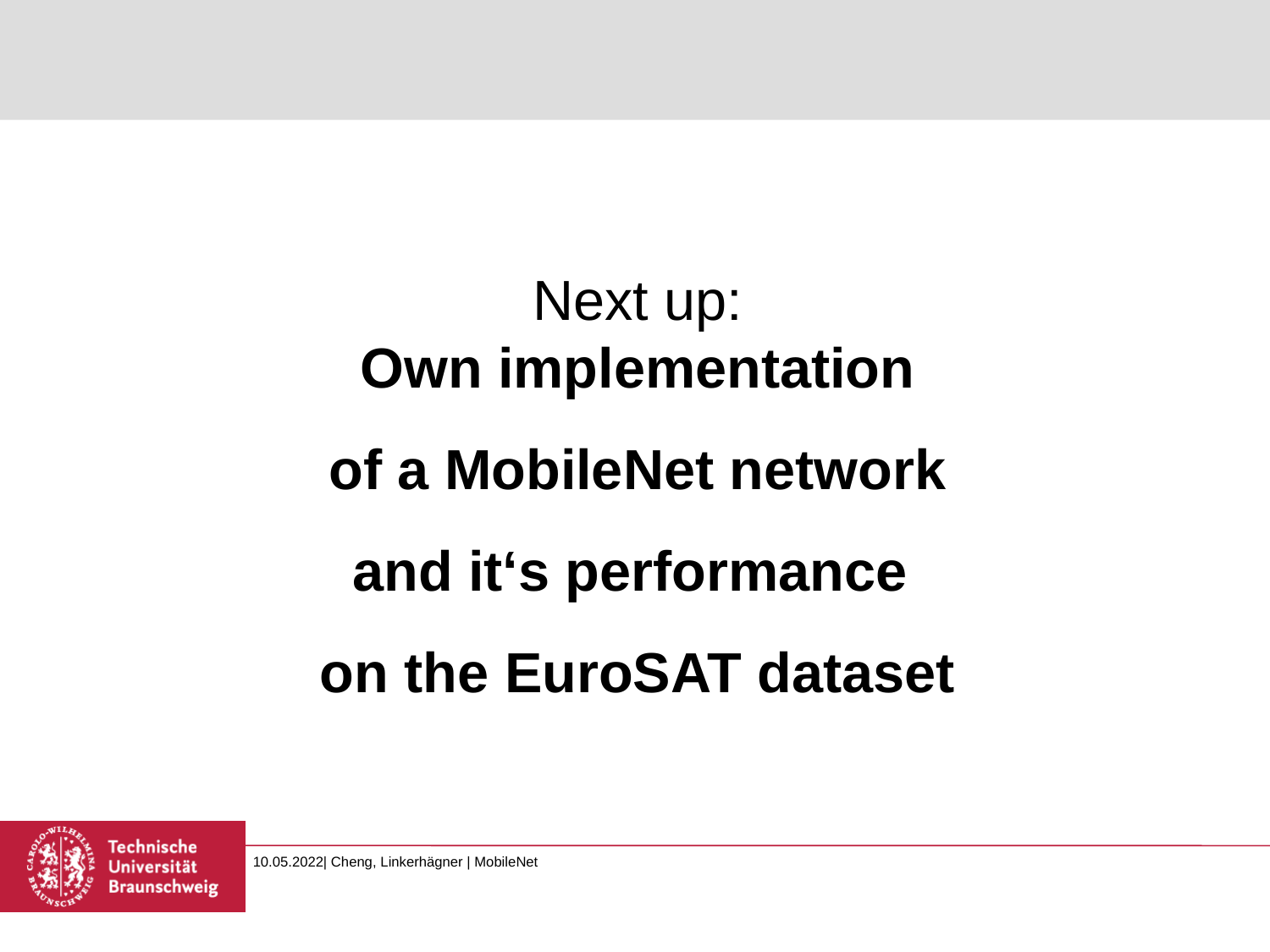

Next up:
Own implementation
 of a MobileNet network
and it‘s performance
on the EuroSAT dataset